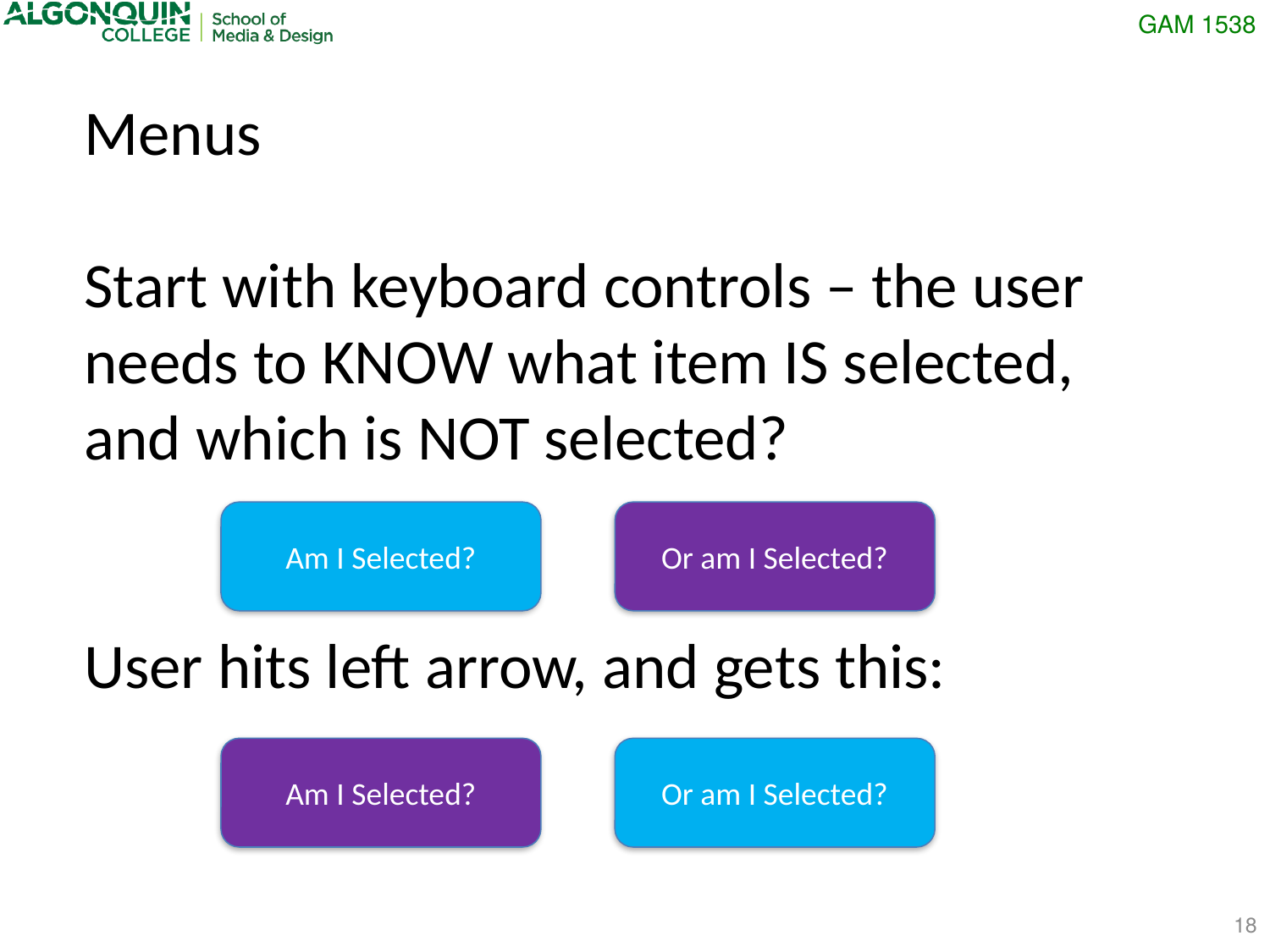

Menus

Start with keyboard controls – the user needs to KNOW what item IS selected, and which is NOT selected?

User hits left arrow, and gets this:
Or am I Selected?
Am I Selected?
Or am I Selected?
Am I Selected?
18